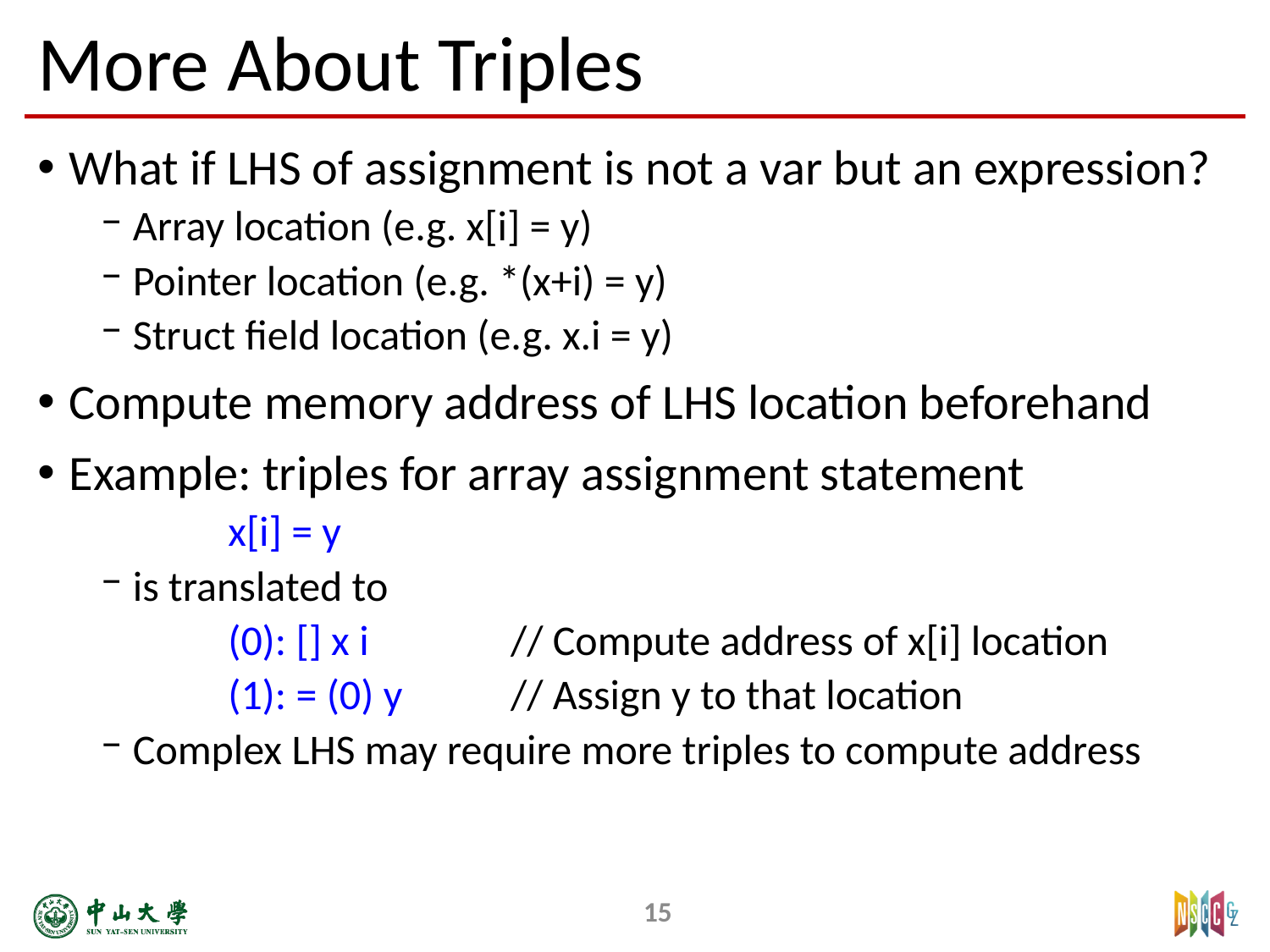

# More About Triples
What if LHS of assignment is not a var but an expression? ­
Array location (e.g. x[i] = y)
Pointer location (e.g. *(x+i) = y)
Struct field location (e.g. x.i = y)
Compute memory address of LHS location beforehand
Example: triples for array assignment statement
	x[i] = y
is translated to
	(0): [] x i 	   // Compute address of x[i] location
	(1): = (0) y 	   // Assign y to that location
Complex LHS may require more triples to compute address
15